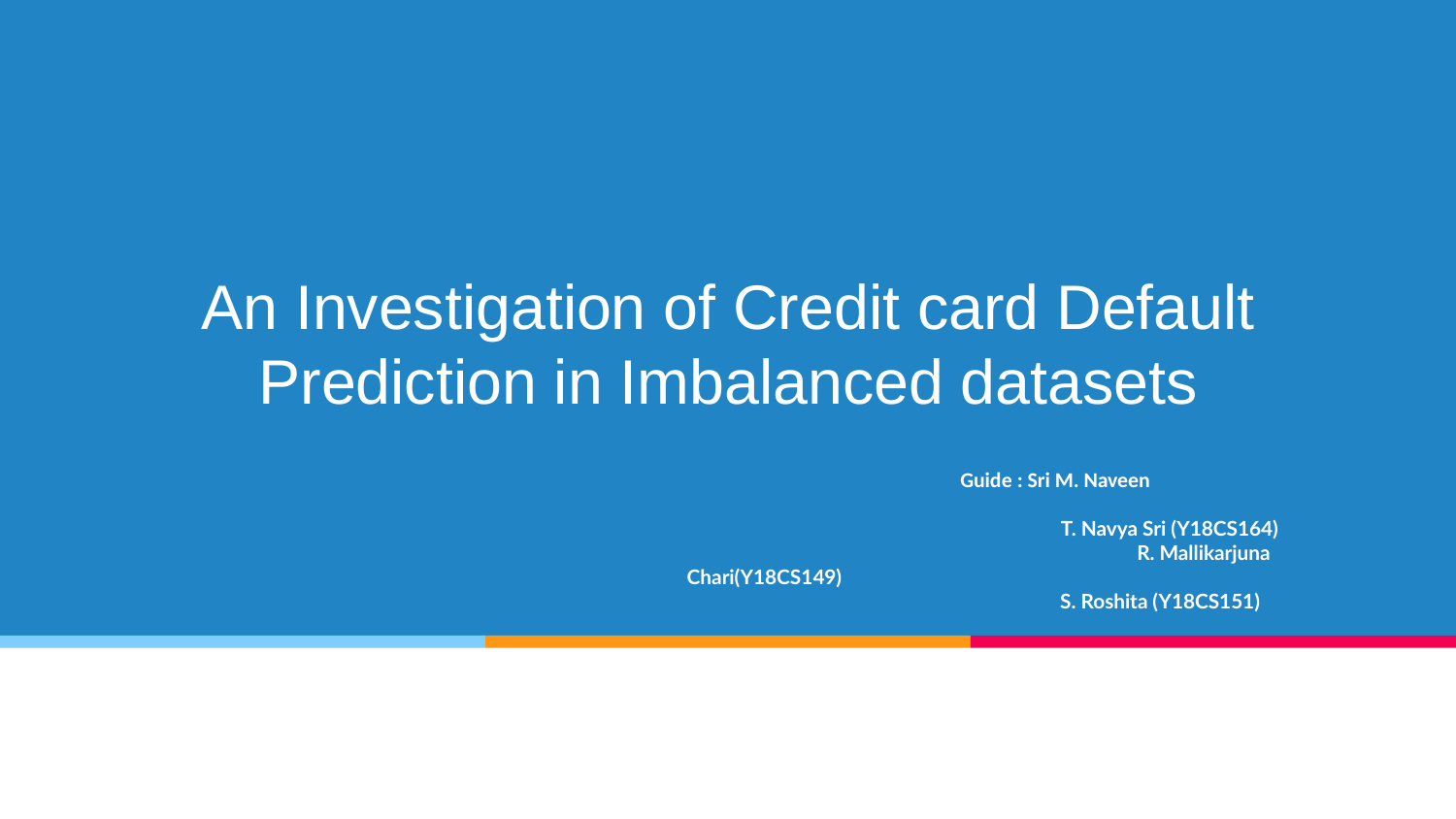

# An Investigation of Credit card Default Prediction in Imbalanced datasets
                                                                    			Guide : Sri M. Naveen

  						                 T. Navya Sri (Y18CS164)
               						 R. Mallikarjuna Chari(Y18CS149)
					                                           S. Roshita (Y18CS151)